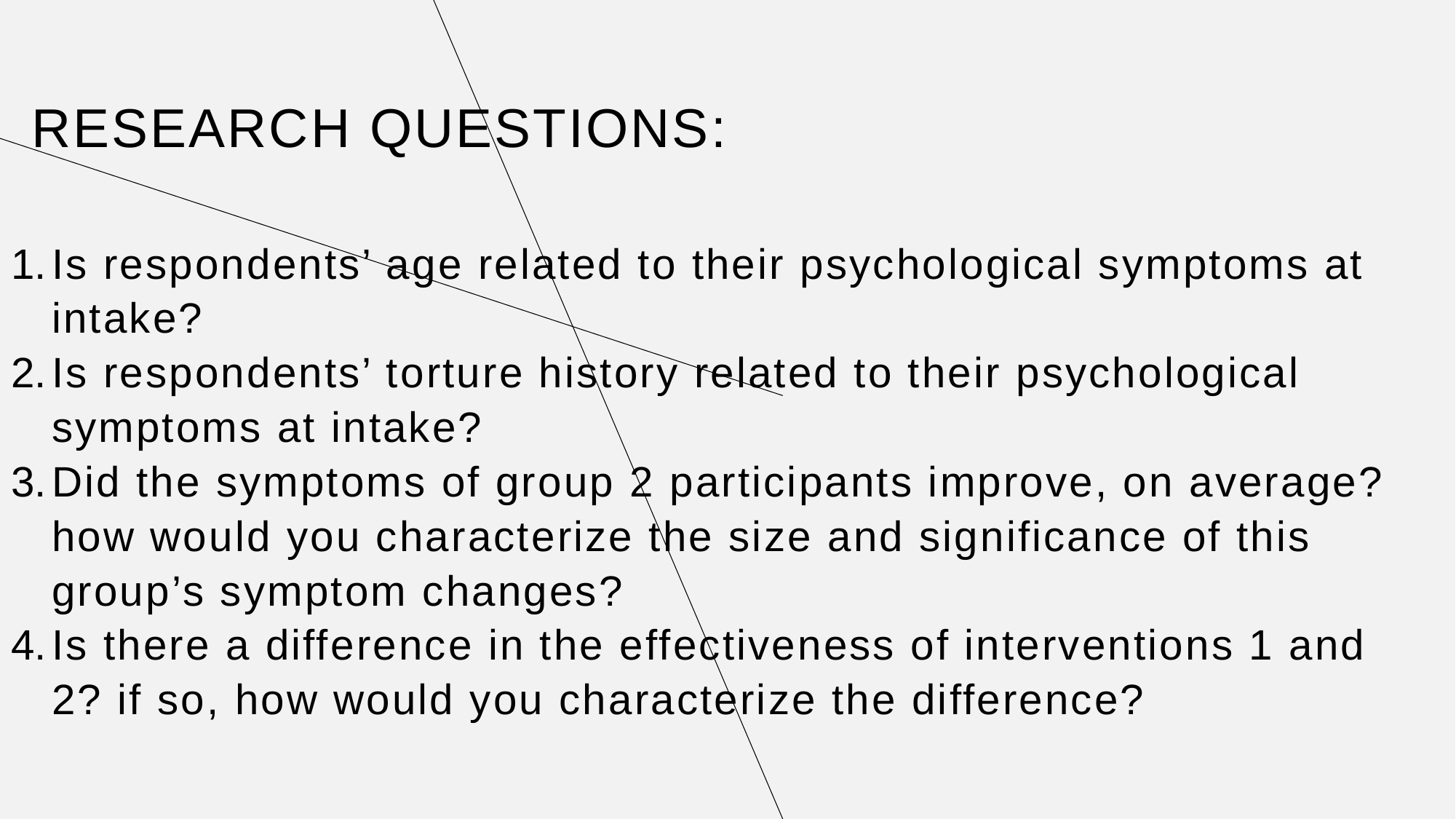

# Research questions:
Is respondents’ age related to their psychological symptoms at intake?
Is respondents’ torture history related to their psychological symptoms at intake?
Did the symptoms of group 2 participants improve, on average? how would you characterize the size and significance of this group’s symptom changes?
Is there a difference in the effectiveness of interventions 1 and 2? if so, how would you characterize the difference?